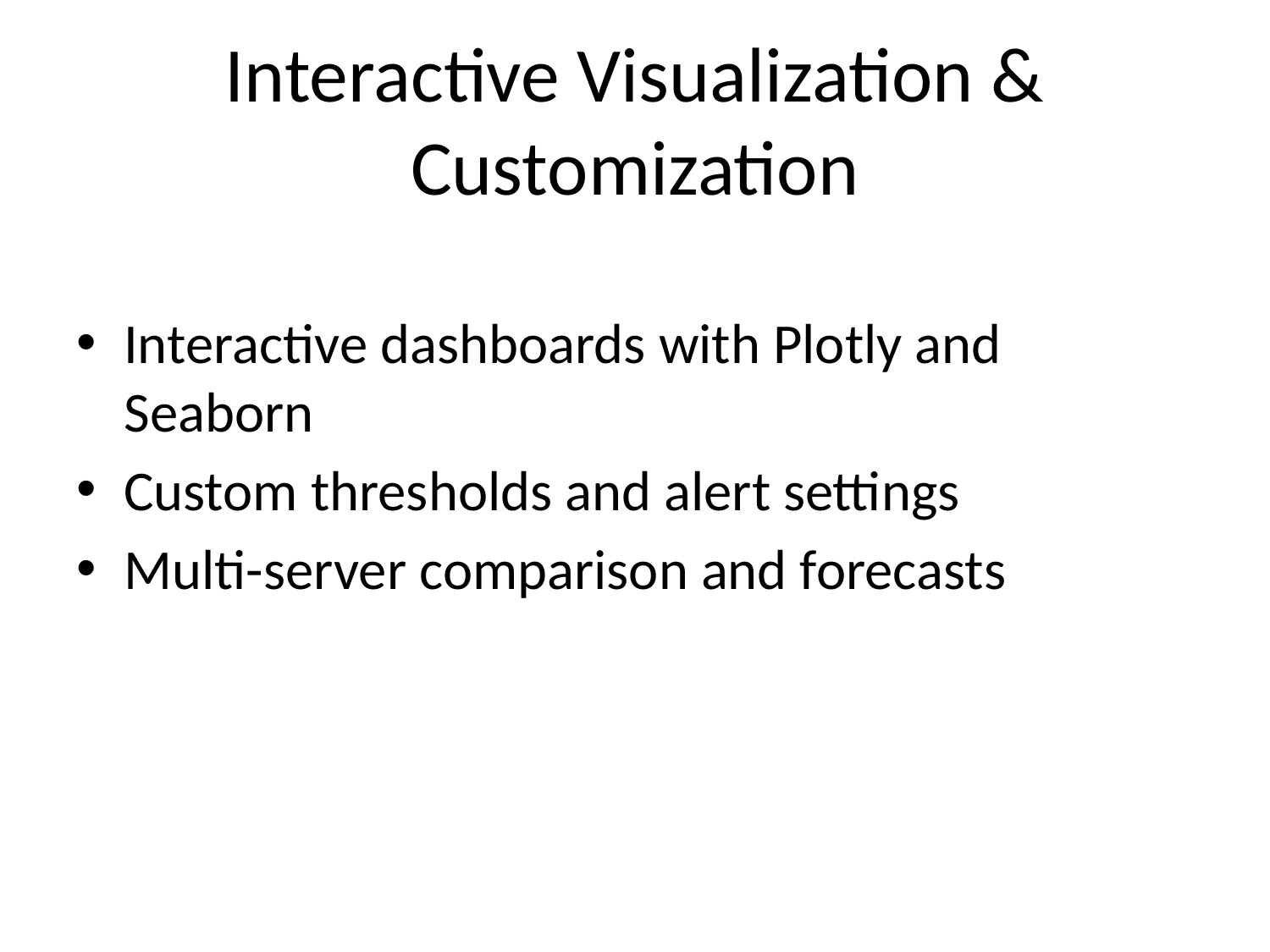

# Interactive Visualization & Customization

Interactive dashboards with Plotly and Seaborn
Custom thresholds and alert settings
Multi-server comparison and forecasts